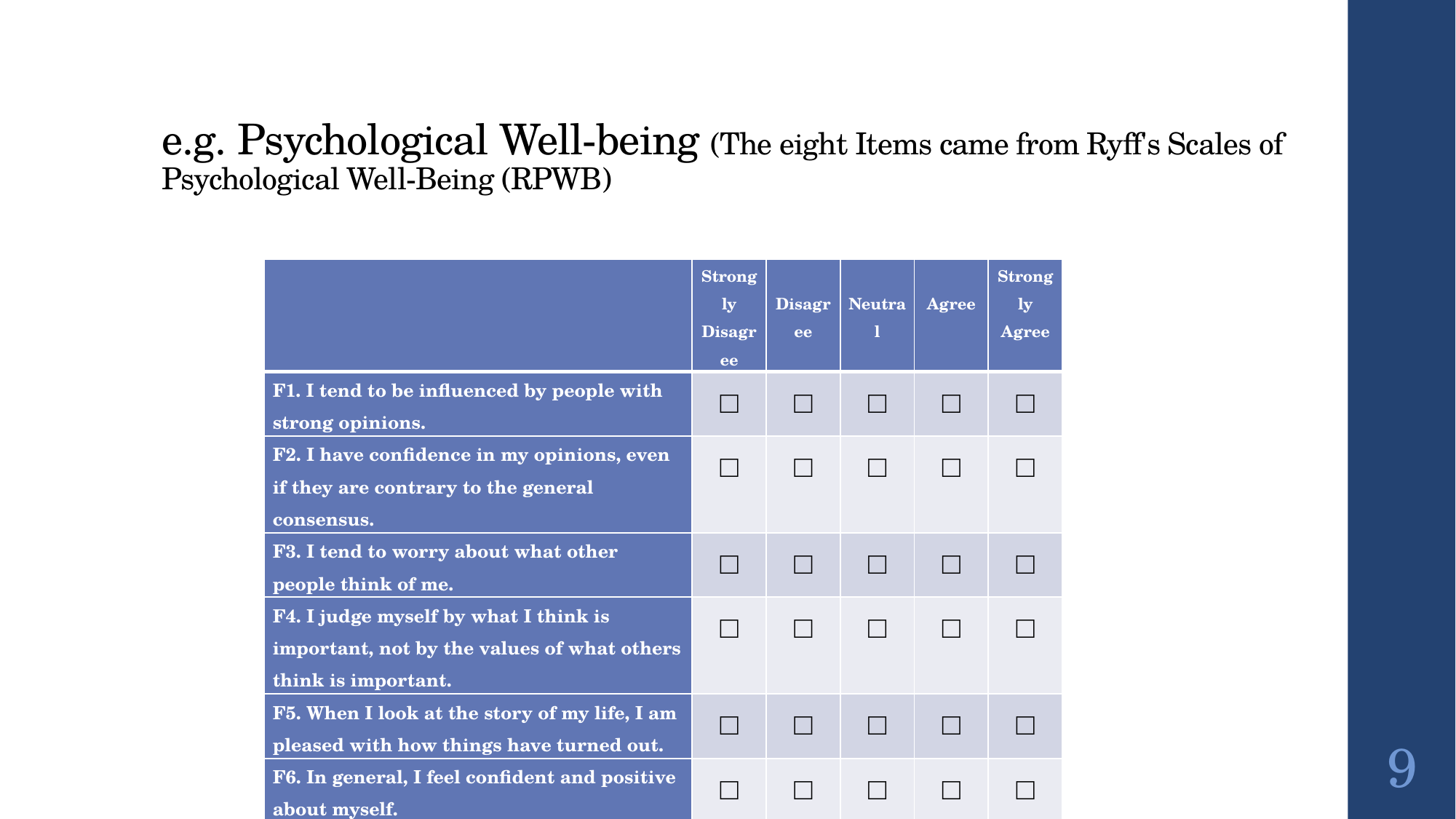

# e.g. Psychological Well-being (The eight Items came from Ryff's Scales of Psychological Well-Being (RPWB)
|  | Strongly Disagree | Disagree | Neutral | Agree | Strongly Agree |
| --- | --- | --- | --- | --- | --- |
| F1. I tend to be influenced by people with strong opinions. | □ | □ | □ | □ | □ |
| F2. I have confidence in my opinions, even if they are contrary to the general consensus. | □ | □ | □ | □ | □ |
| F3. I tend to worry about what other people think of me. | □ | □ | □ | □ | □ |
| F4. I judge myself by what I think is important, not by the values of what others think is important. | □ | □ | □ | □ | □ |
| F5. When I look at the story of my life, I am pleased with how things have turned out. | □ | □ | □ | □ | □ |
| F6. In general, I feel confident and positive about myself. | □ | □ | □ | □ | □ |
| F7. I like most parts of my personality. | □ | □ | □ | □ | □ |
| F8. In many ways I feel disappointed about my achievements in life. | □ | □ | □ | □ | □ |
9